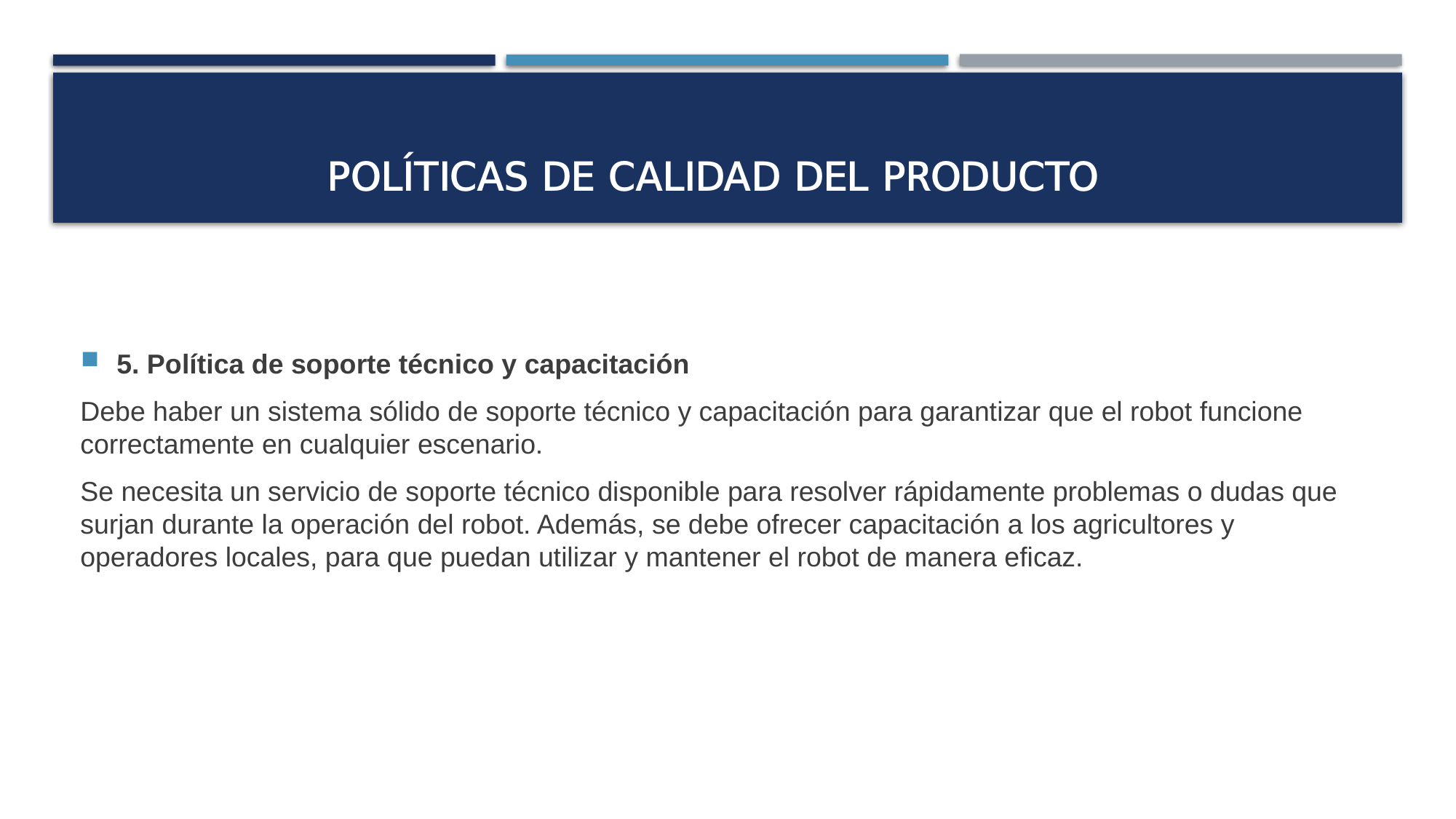

# Políticas de calidad del producto
5. Política de soporte técnico y capacitación
Debe haber un sistema sólido de soporte técnico y capacitación para garantizar que el robot funcione correctamente en cualquier escenario.
Se necesita un servicio de soporte técnico disponible para resolver rápidamente problemas o dudas que surjan durante la operación del robot. Además, se debe ofrecer capacitación a los agricultores y operadores locales, para que puedan utilizar y mantener el robot de manera eficaz.